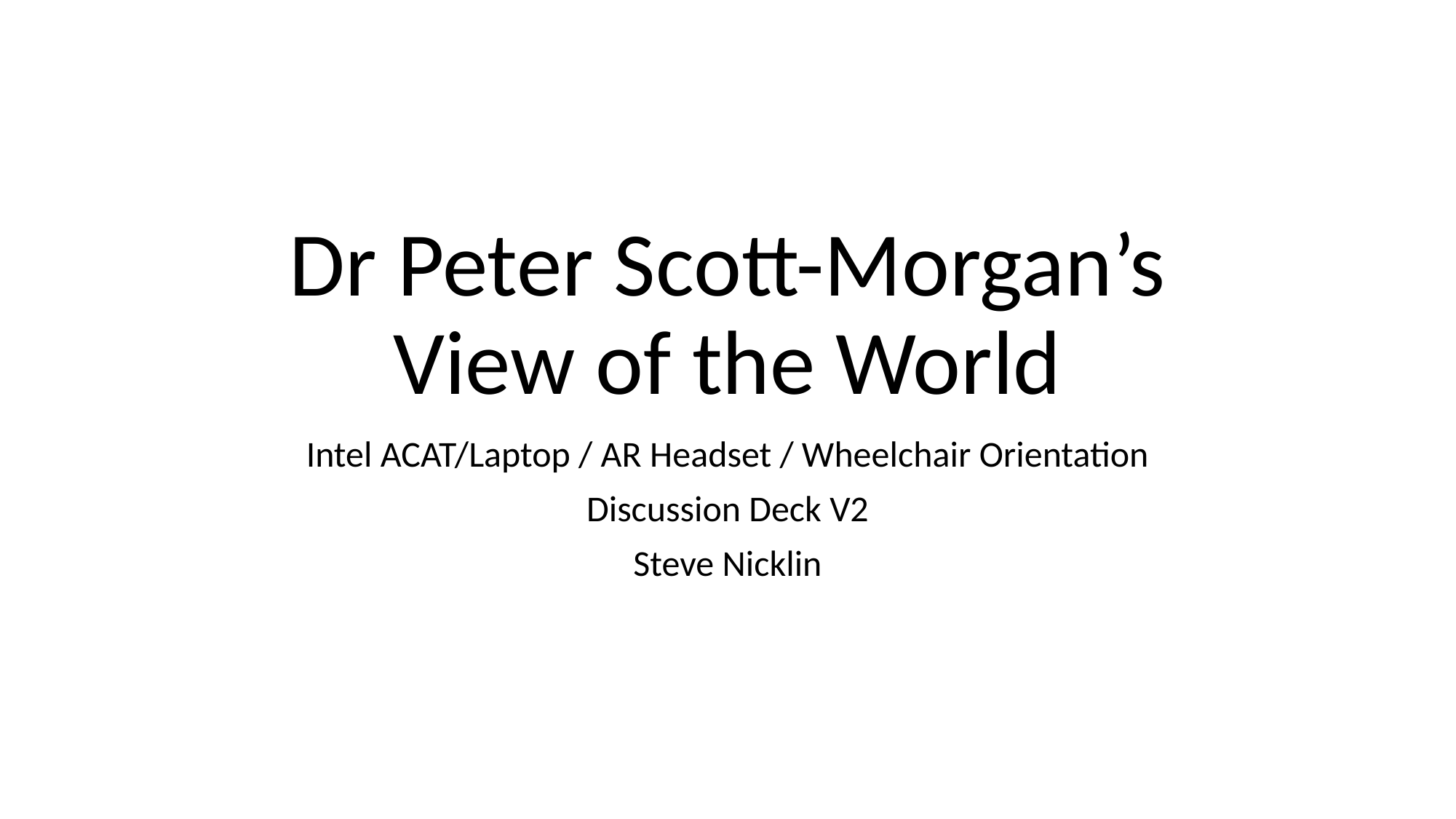

# Dr Peter Scott-Morgan’s View of the World
Intel ACAT/Laptop / AR Headset / Wheelchair Orientation
Discussion Deck V2
Steve Nicklin